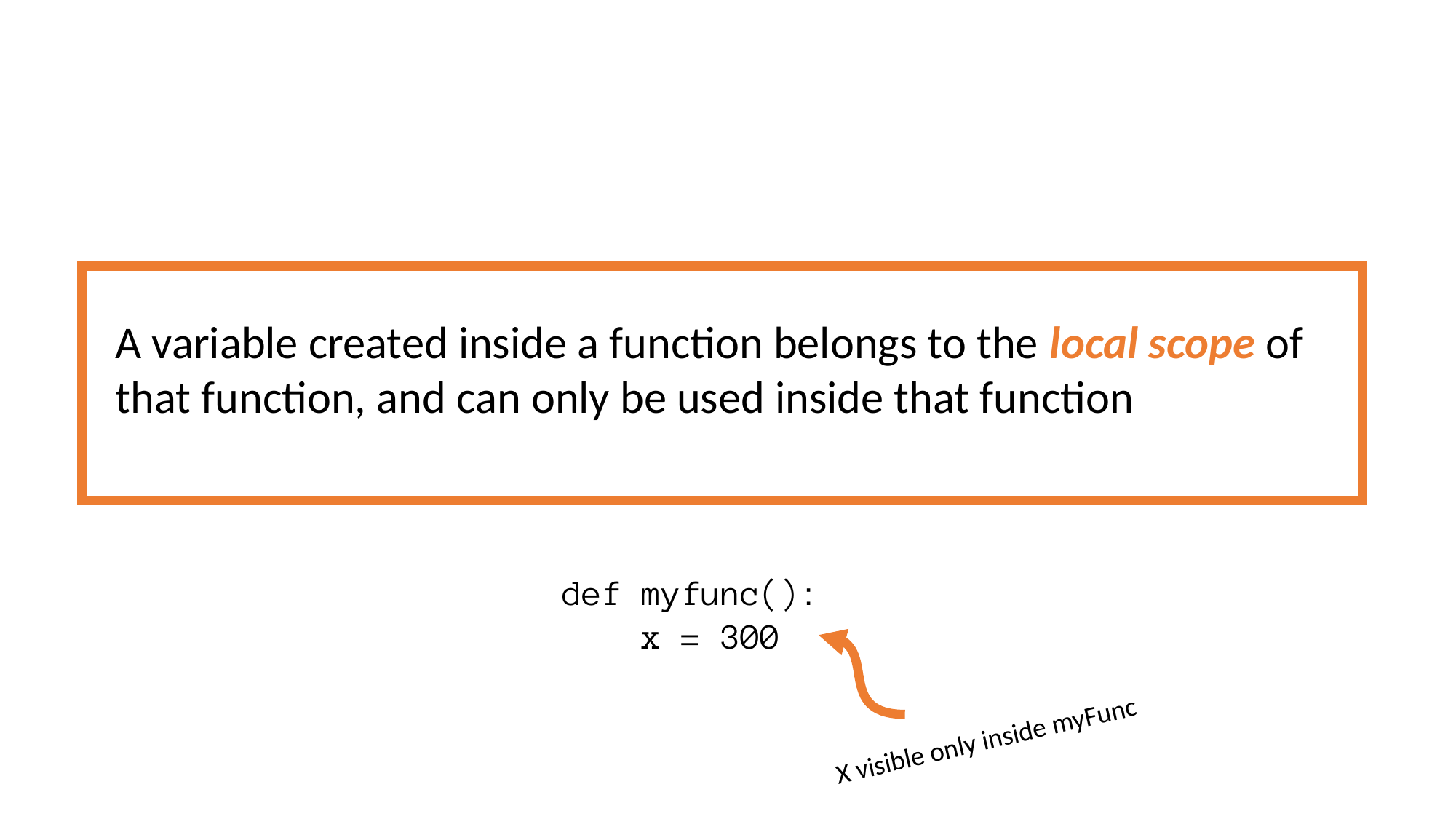

A variable created inside a function belongs to the local scope of that function, and can only be used inside that function
def myfunc():
    x = 300

X visible only inside myFunc